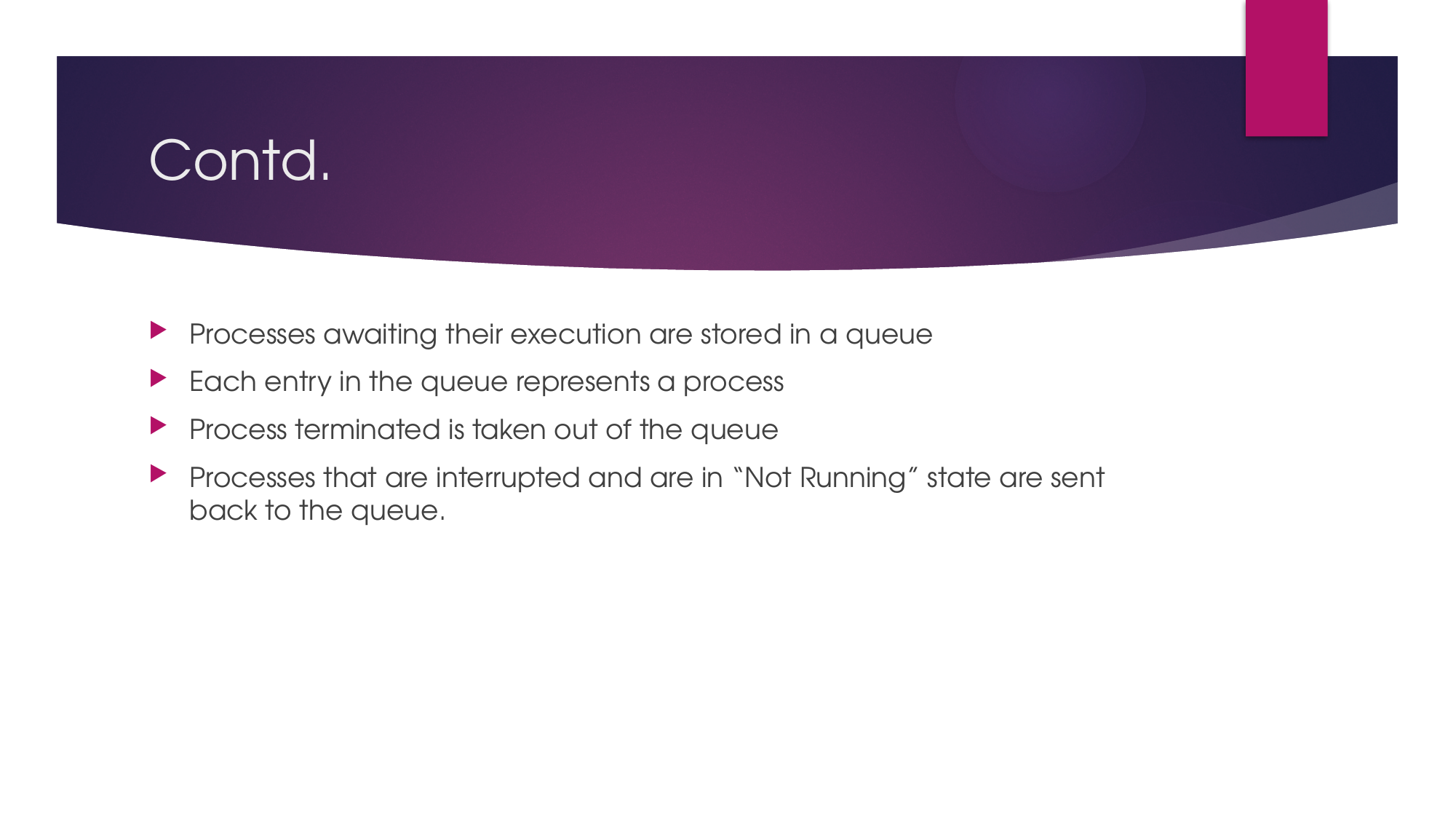

# Contd.
Processes awaiting their execution are stored in a queue
Each entry in the queue represents a process
Process terminated is taken out of the queue
Processes that are interrupted and are in “Not Running” state are sent back to the queue.